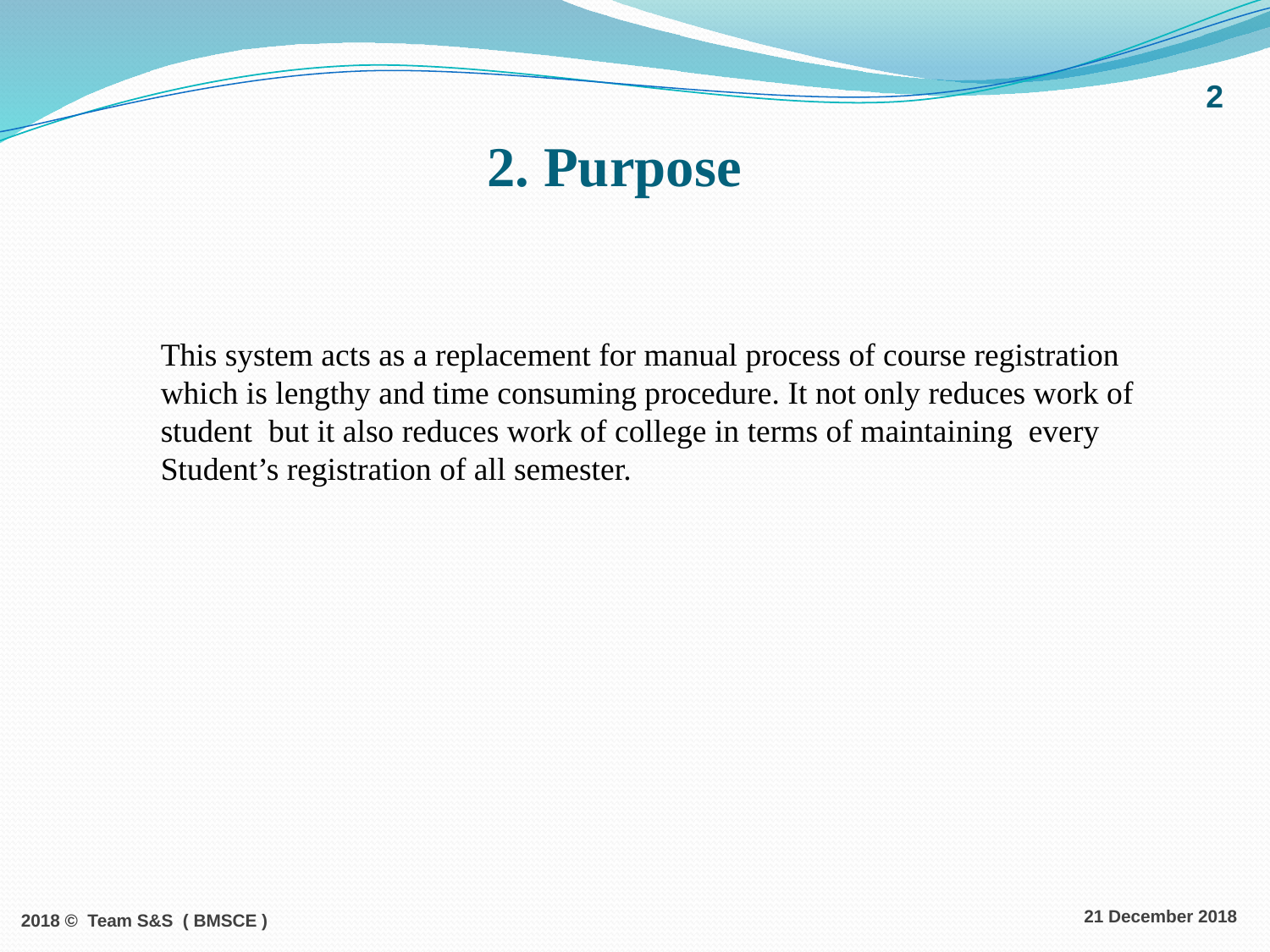

# 2. Purpose
2
This system acts as a replacement for manual process of course registration
which is lengthy and time consuming procedure. It not only reduces work of
student  but it also reduces work of college in terms of maintaining  every
Student’s registration of all semester.

2018 ©  Team S&S  ( BMSCE )
21 December 2018